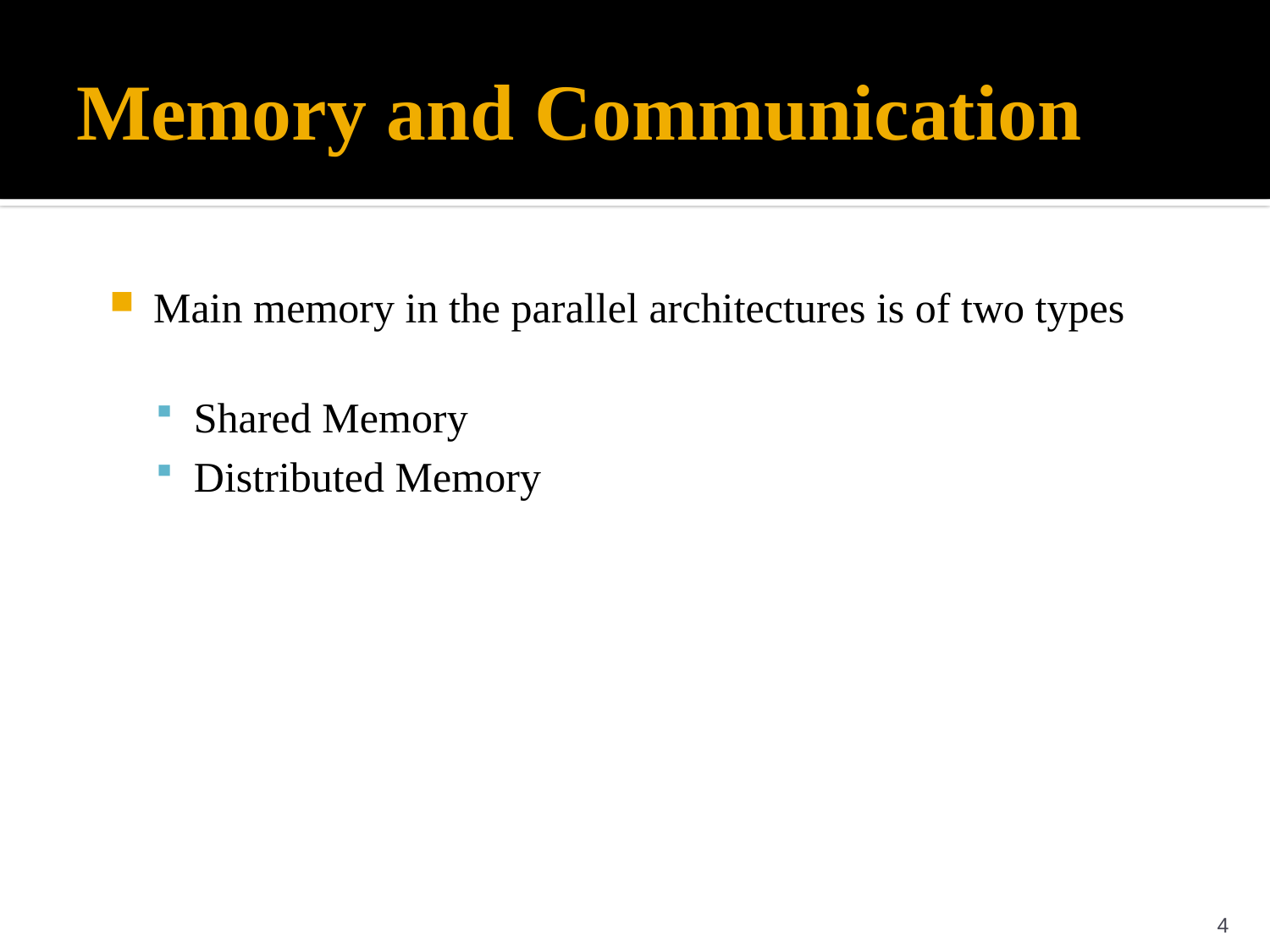

# Memory and Communication
Main memory in the parallel architectures is of two types

Shared Memory
Distributed Memory
4